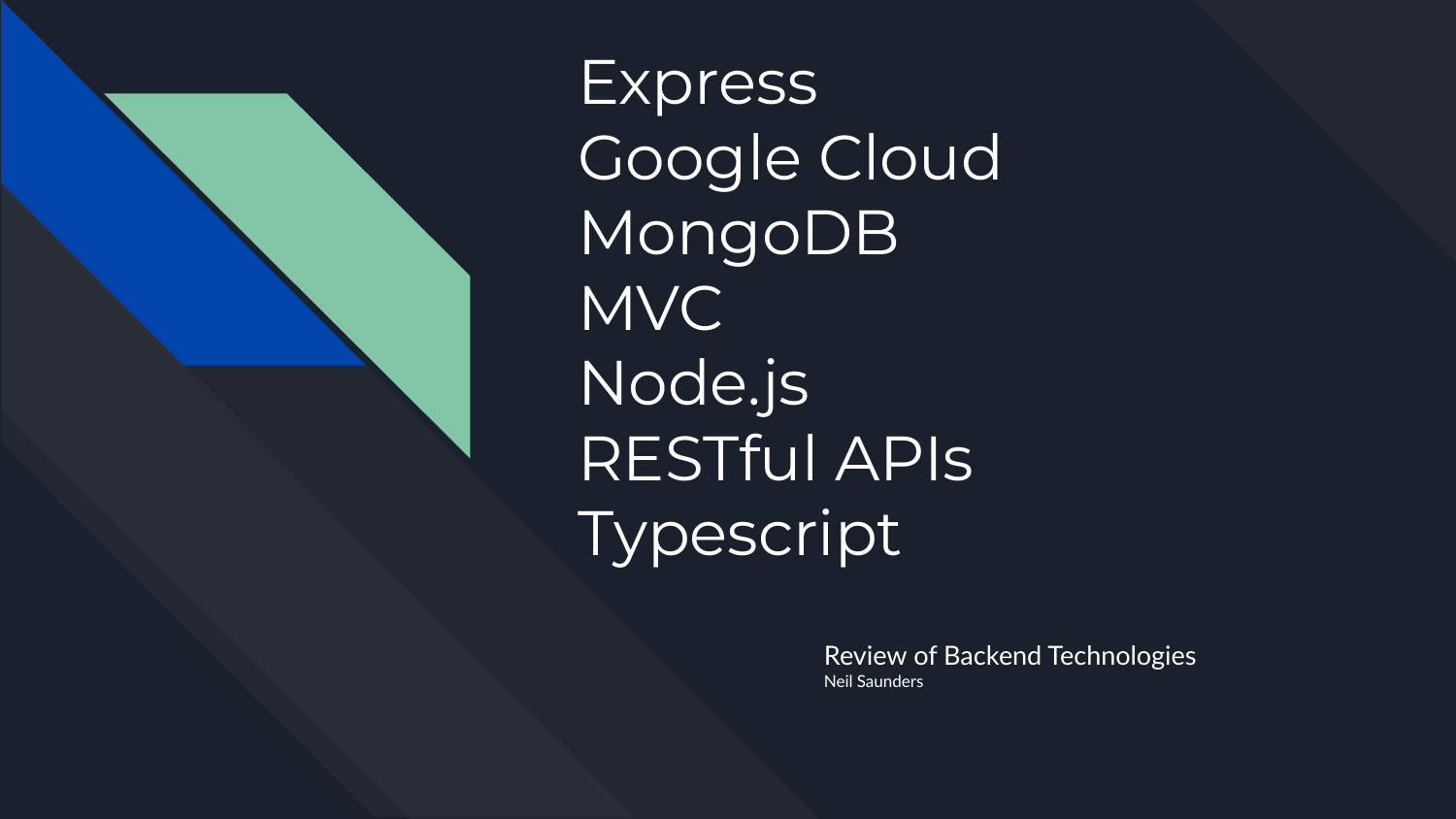

# Express
Google Cloud
MongoDB
MVC
Node.js
RESTful APIs
Typescript

Review of Backend Technologies
Neil Saunders